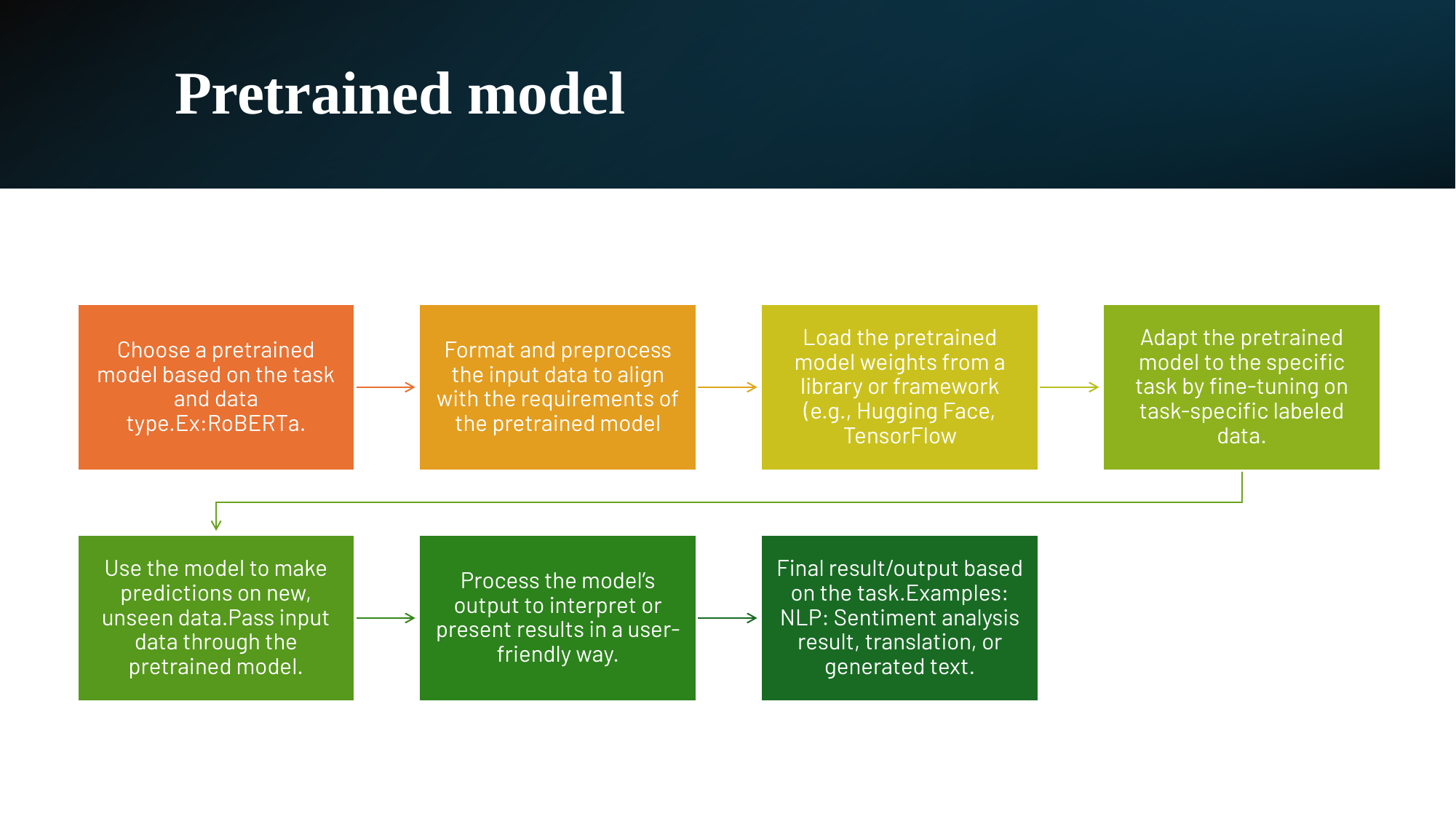

# Pretrained model

Choose a pretrained model based on the task and data type.Ex:RoBERTa.

Format and preprocess the input data to align with the requirements of the pretrained model

Load the pretrained model weights from a library or framework (e.g., Hugging Face, TensorFlow

Adapt the pretrained model to the specific task by fine-tuning on task-specific labeled data.

Use the model to make predictions on new, unseen data.Pass input data through the pretrained model.

Process the model’s output to interpret or present results in a user-friendly way.
Final result/output based on the task.Examples: NLP: Sentiment analysis result, translation, or generated text.